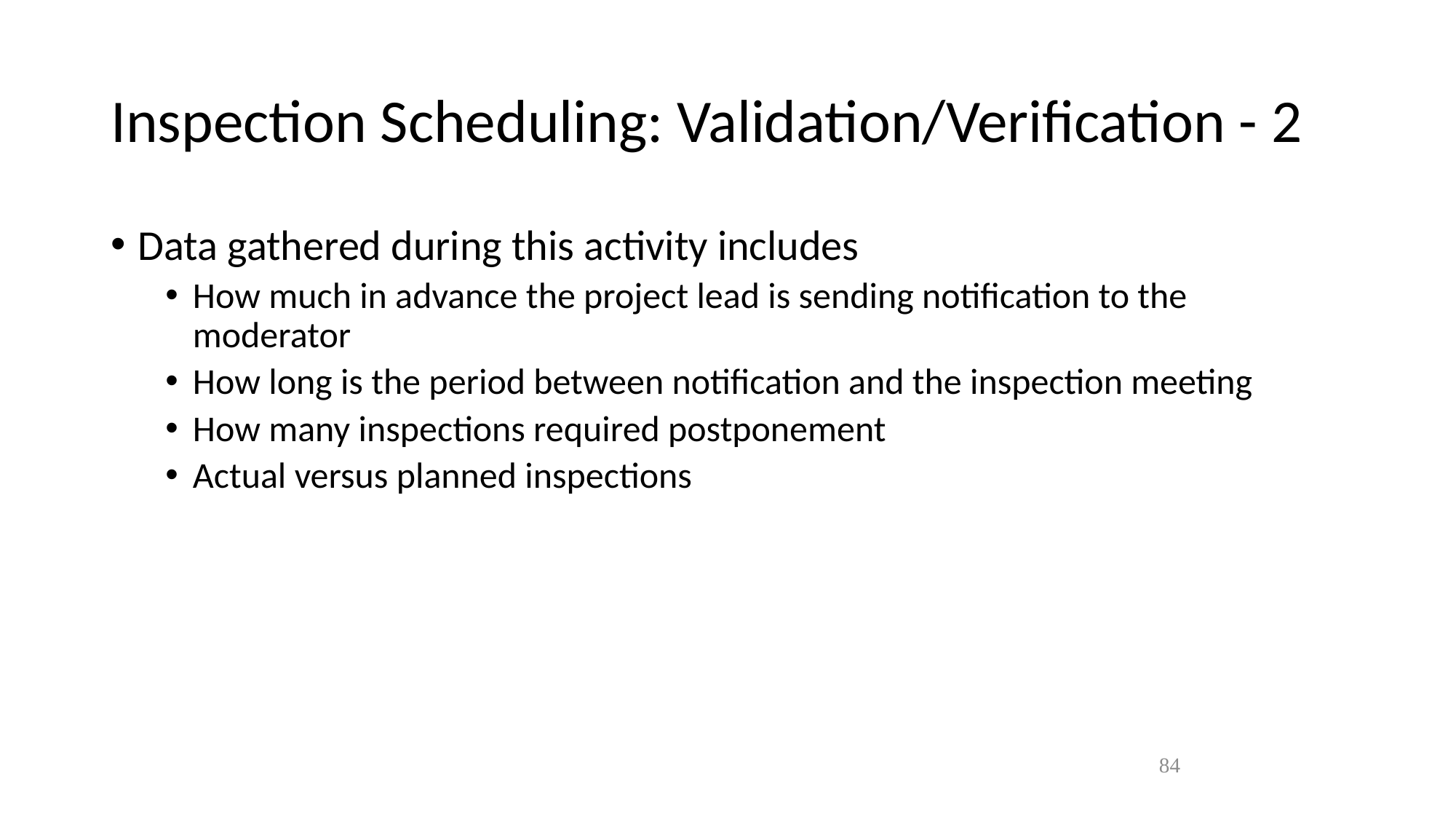

Inspection Scheduling: Validation/Verification - 2
Data gathered during this activity includes
How much in advance the project lead is sending notification to the moderator
How long is the period between notification and the inspection meeting
How many inspections required postponement
Actual versus planned inspections
84